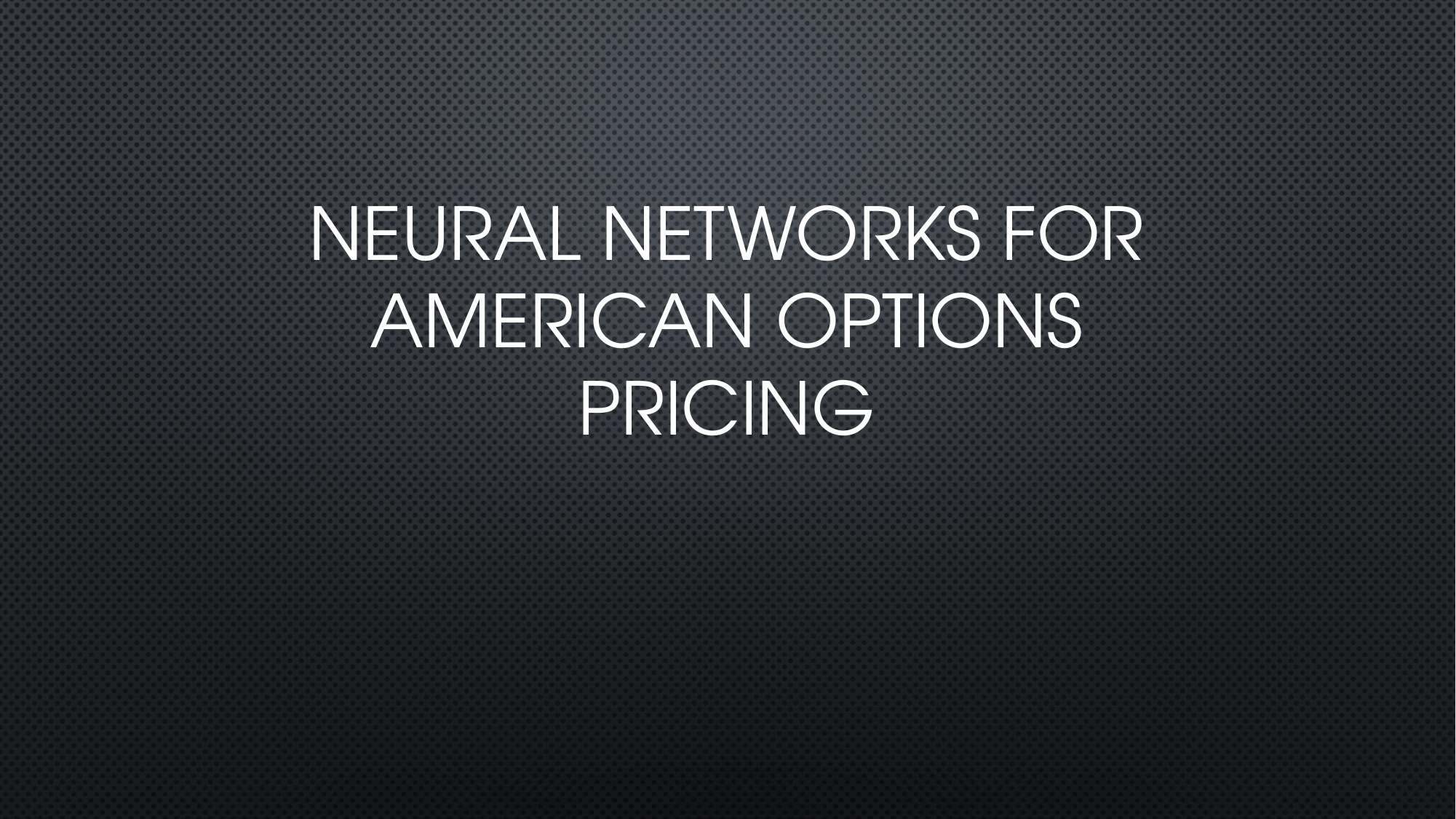

# Neural networks for American options pricing